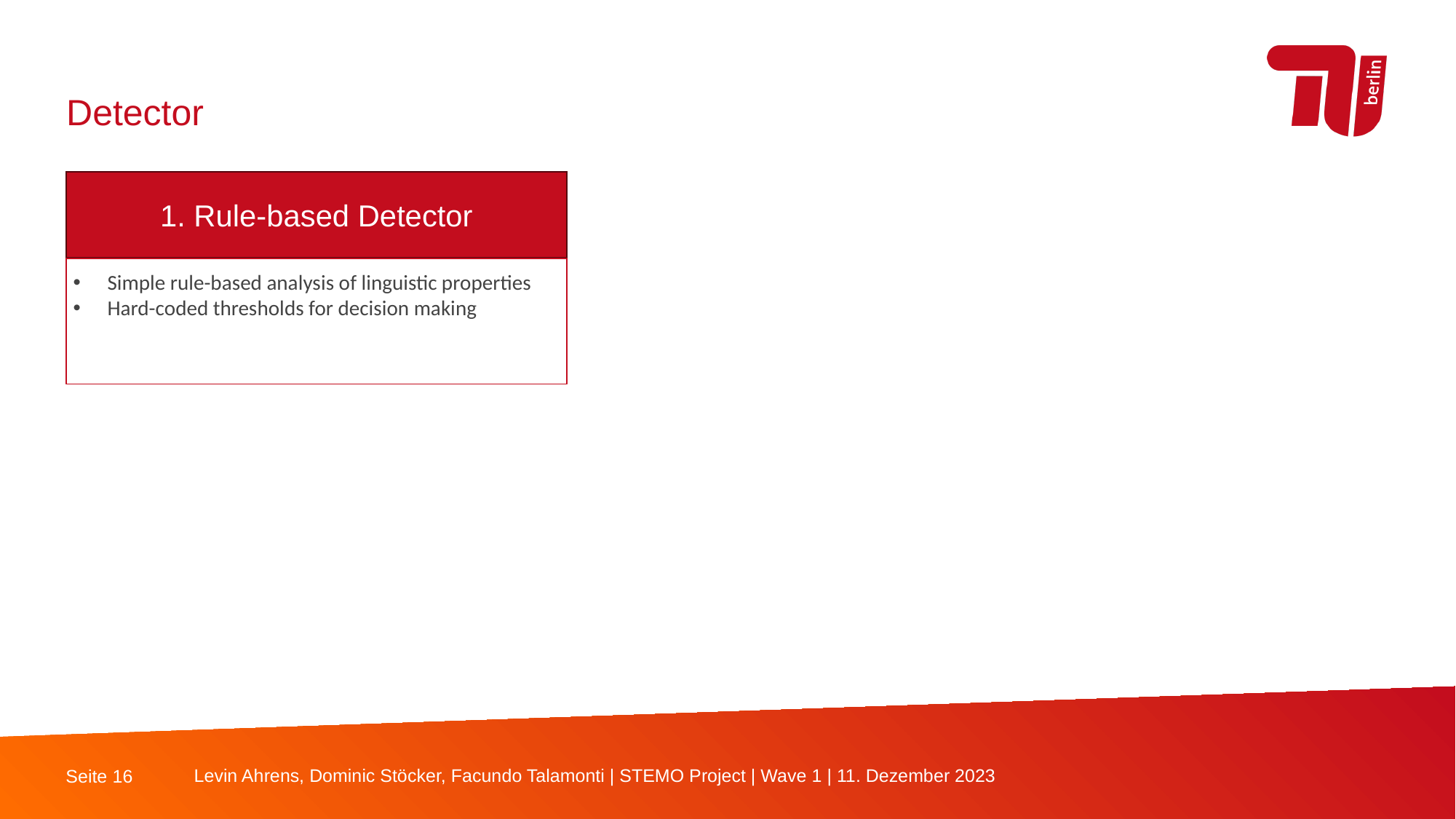

Detector
1. Rule-based Detector

Simple rule-based analysis of linguistic properties
Hard-coded thresholds for decision making